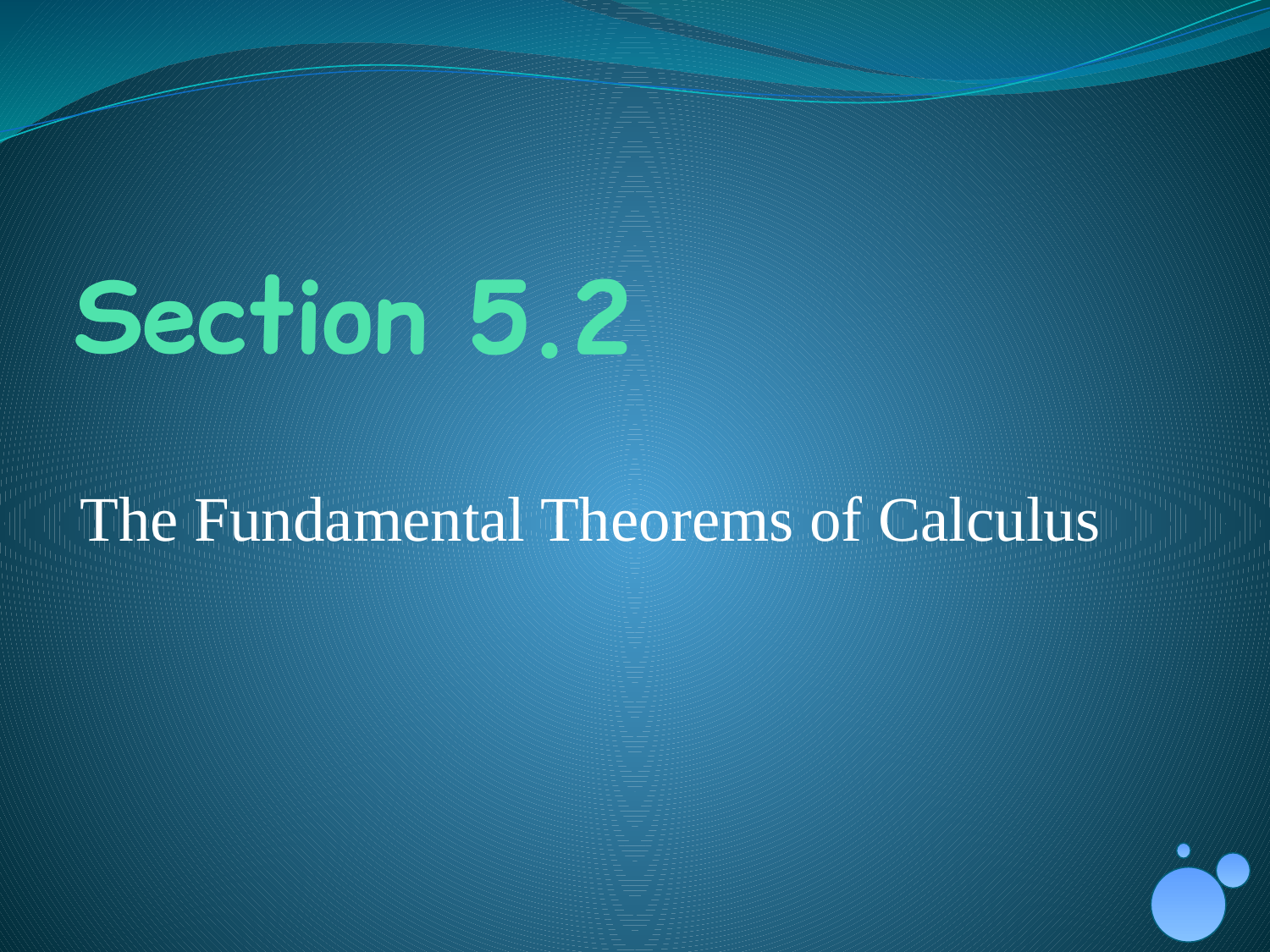

# Section 5.2

The Fundamental Theorems of Calculus